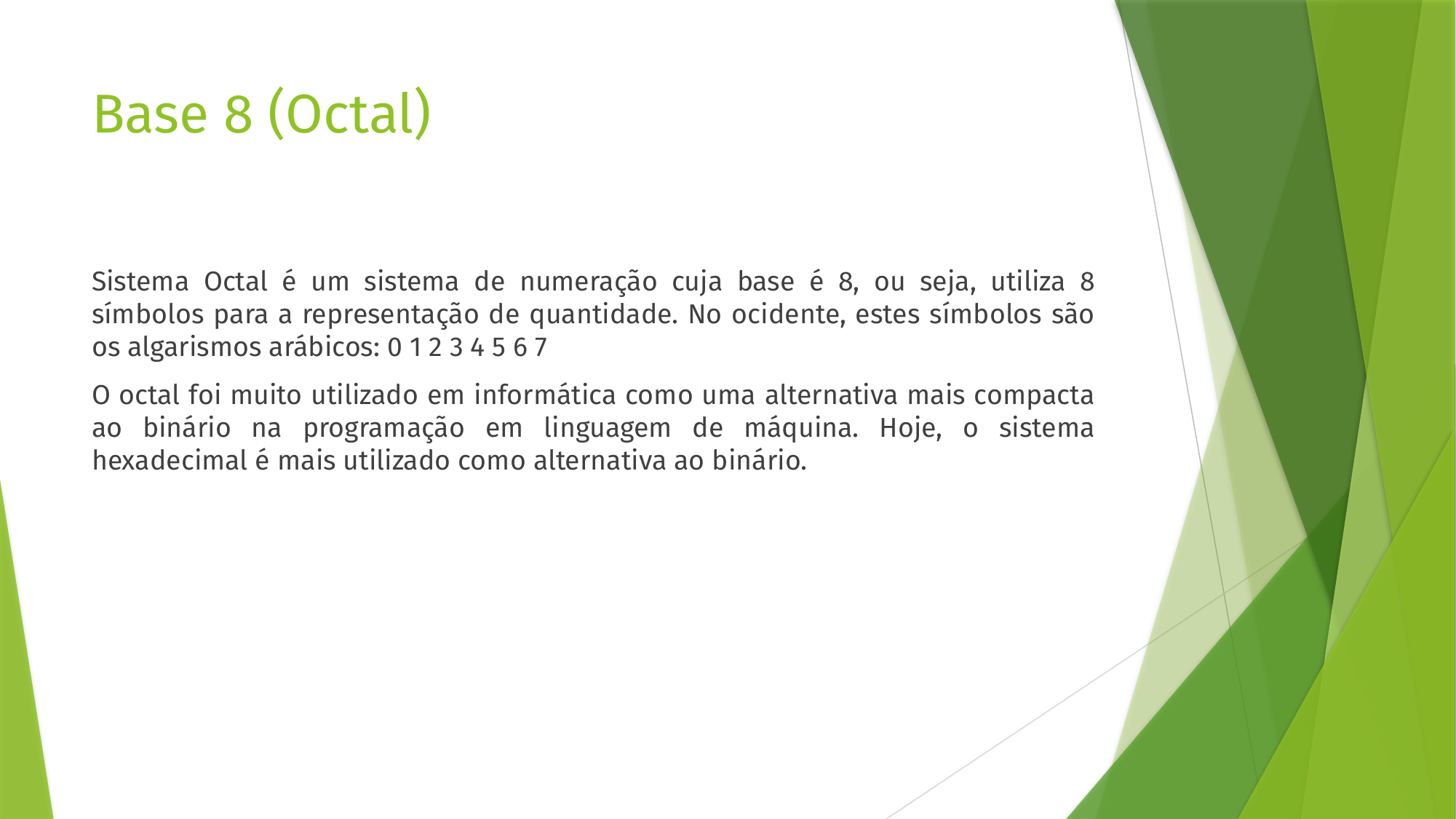

# Base 8 (Octal)
Sistema Octal é um sistema de numeração cuja base é 8, ou seja, utiliza 8 símbolos para a representação de quantidade. No ocidente, estes símbolos são os algarismos arábicos: 0 1 2 3 4 5 6 7
O octal foi muito utilizado em informática como uma alternativa mais compacta ao binário na programação em linguagem de máquina. Hoje, o sistema hexadecimal é mais utilizado como alternativa ao binário.